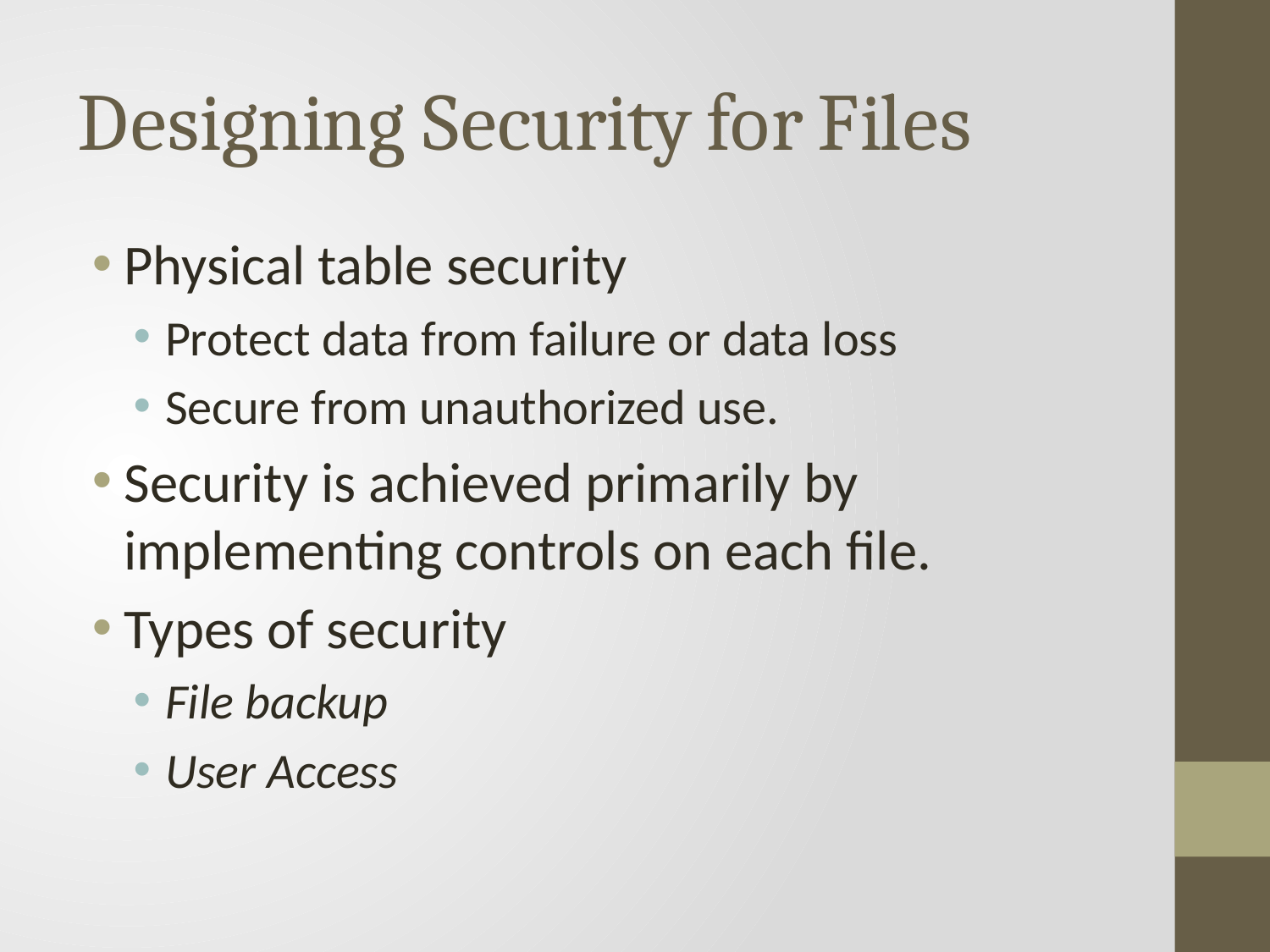

# Designing Security for Files
Physical table security
Protect data from failure or data loss
Secure from unauthorized use.
Security is achieved primarily by implementing controls on each file.
Types of security
File backup
User Access